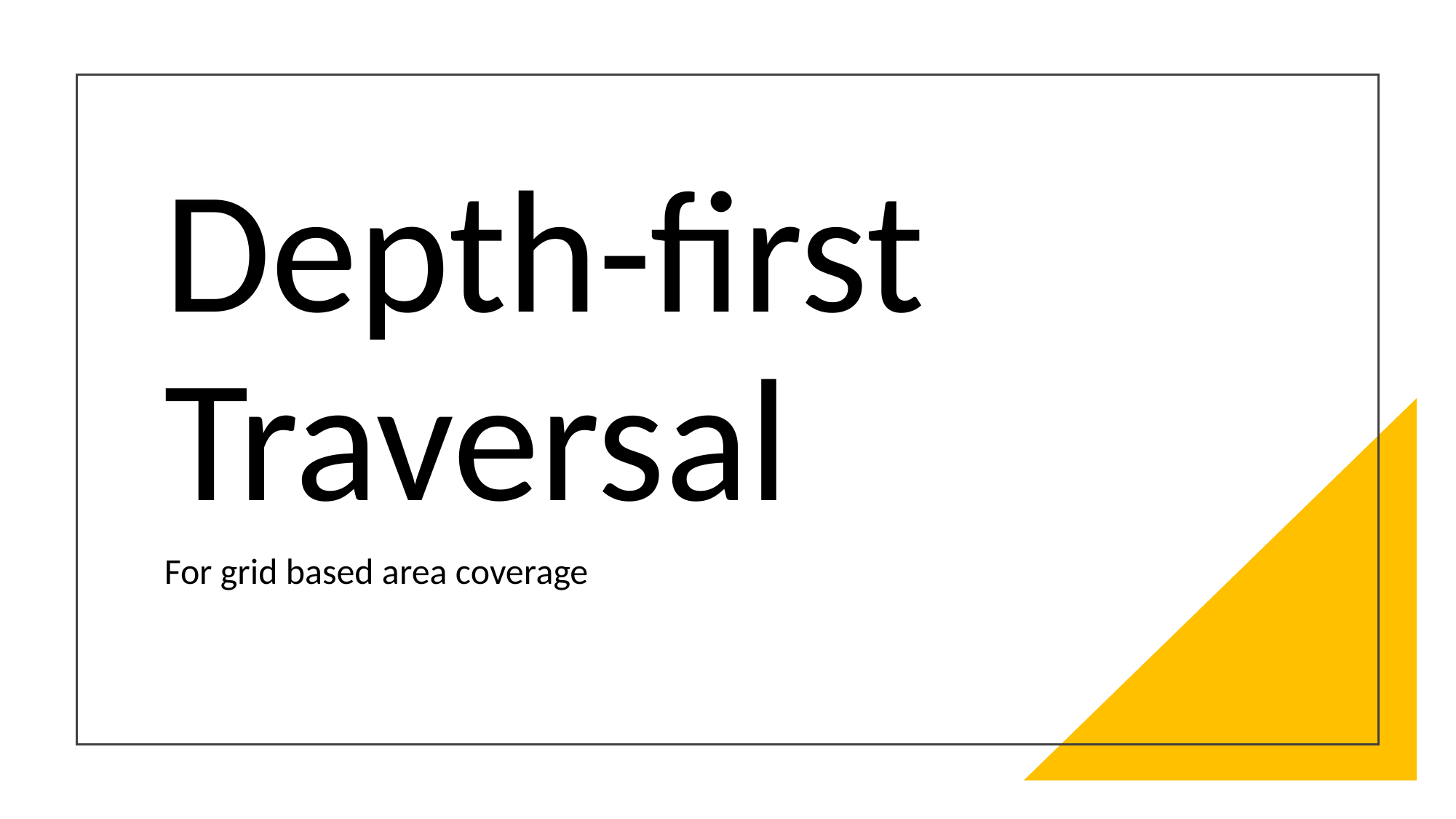

# Depth-first Traversal

For grid based area coverage